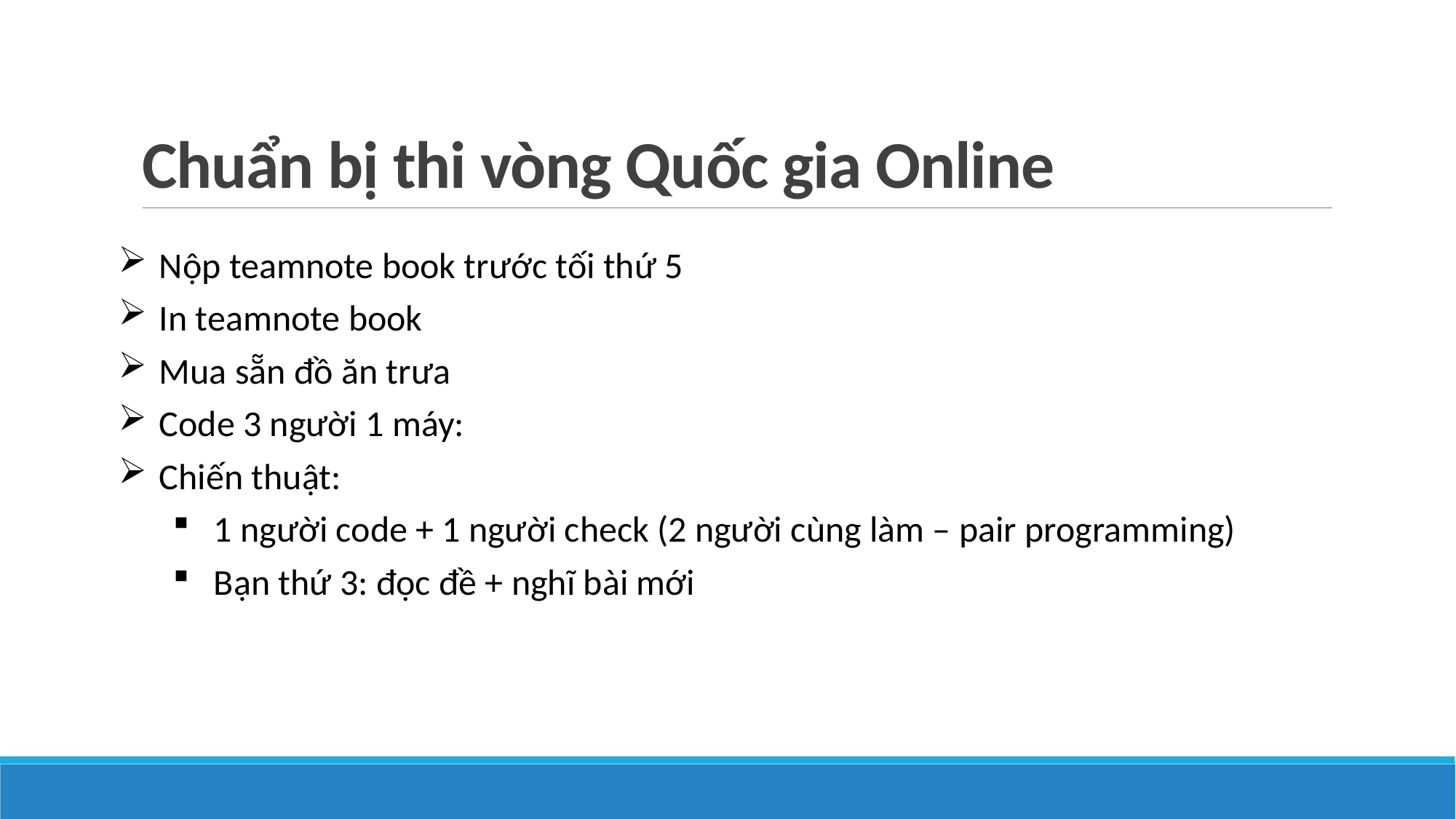

# Chuẩn bị thi vòng Quốc gia Online
Nộp teamnote book trước tối thứ 5
In teamnote book
Mua sẵn đồ ăn trưa
Code 3 người 1 máy:
Chiến thuật:
1 người code + 1 người check (2 người cùng làm – pair programming)
Bạn thứ 3: đọc đề + nghĩ bài mới